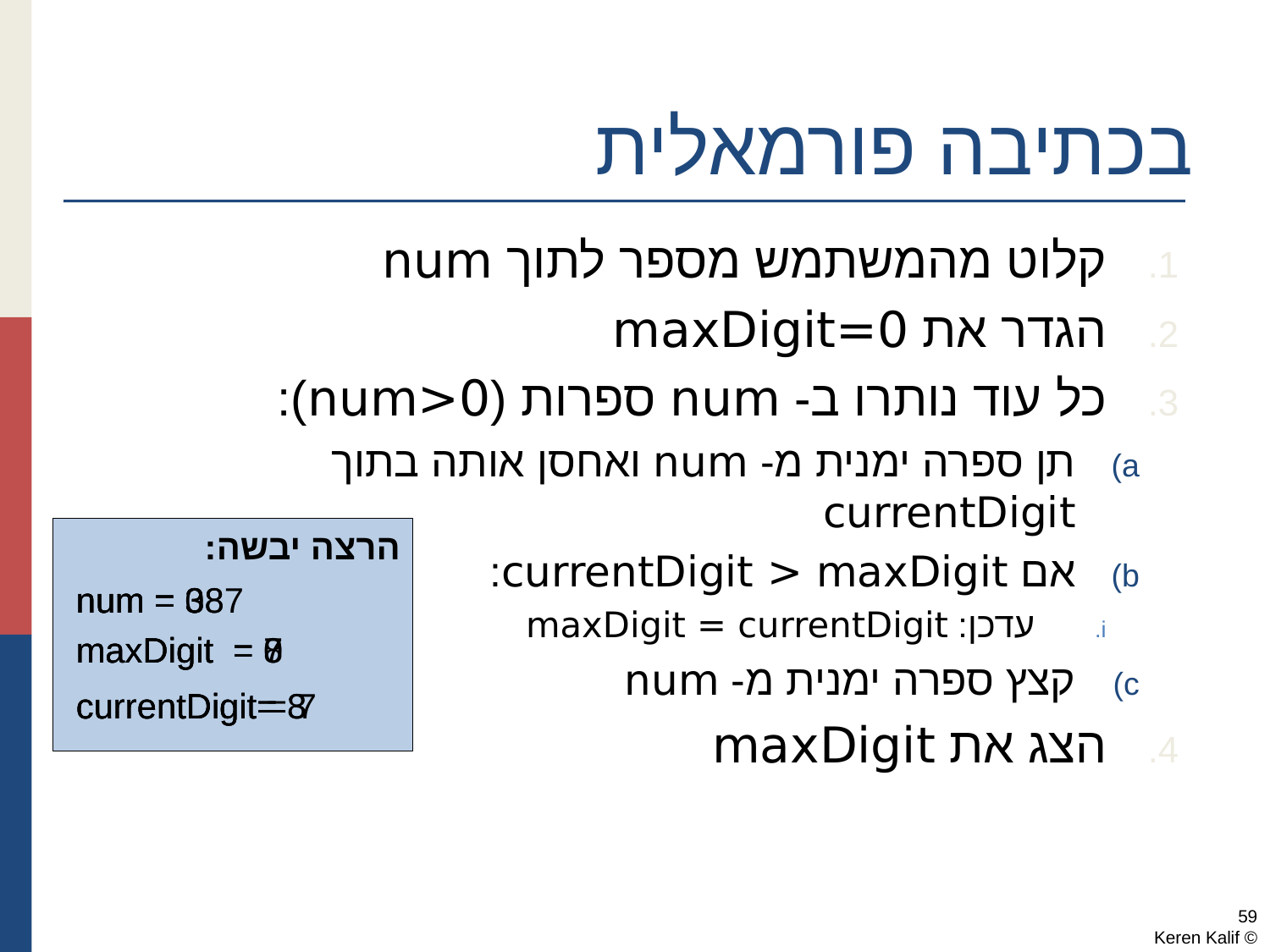

# בכתיבה פורמאלית
קלוט מהמשתמש מספר לתוך num
הגדר את maxDigit=0
כל עוד נותרו ב- num ספרות (num>0):
תן ספרה ימנית מ- num ואחסן אותה בתוך currentDigit
אם currentDigit > maxDigit:
עדכן: maxDigit = currentDigit
קצץ ספרה ימנית מ- num
הצג את maxDigit
הרצה יבשה:
num = 387
num = 38
num = 3
num = 0
maxDigit  = 0
maxDigit  = 7
maxDigit  = 8
currentDigit = 7
currentDigit= 3
currentDigit= 8